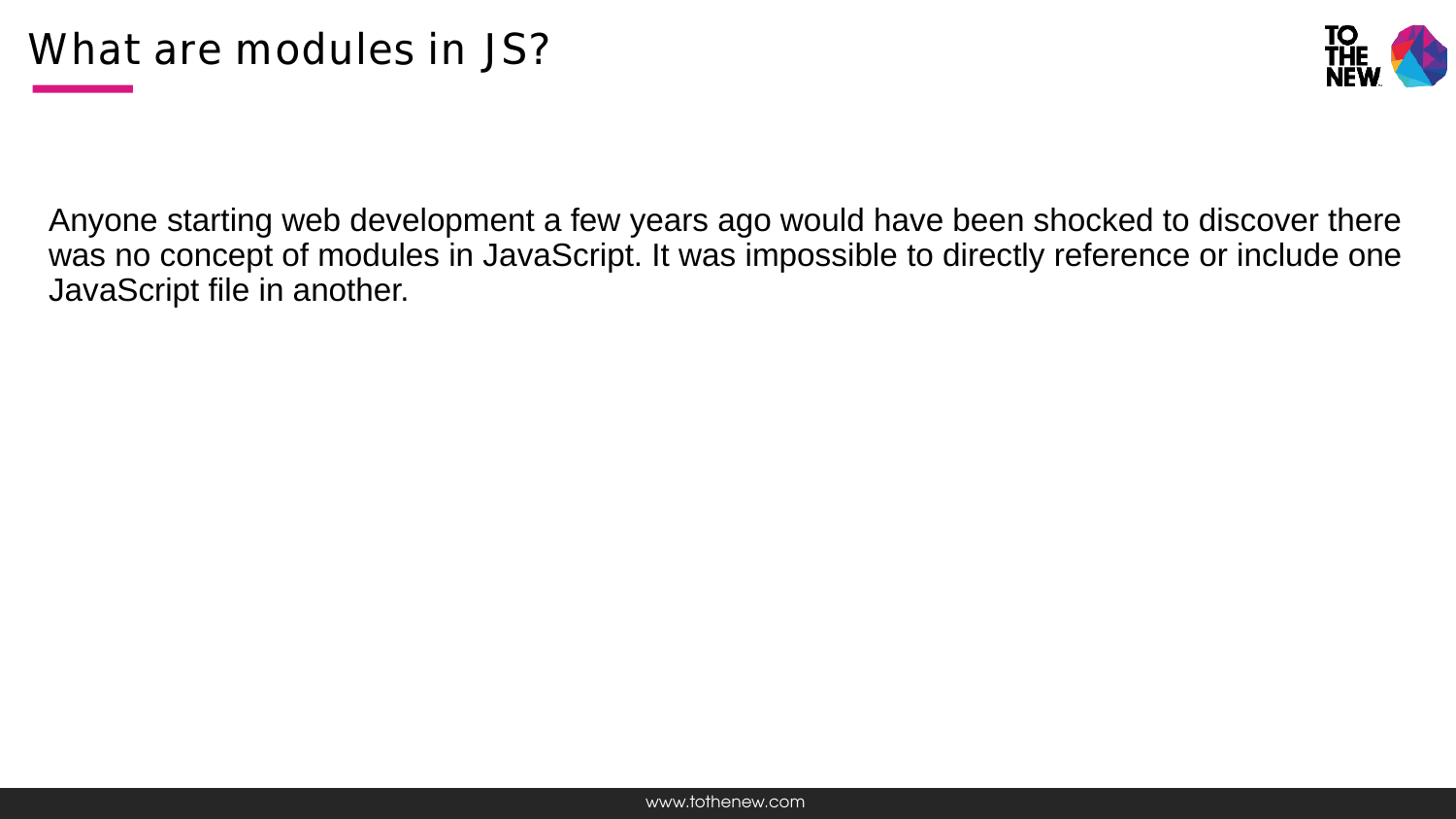

# What are modules in JS?

Anyone starting web development a few years ago would have been shocked to discover there was no concept of modules in JavaScript. It was impossible to directly reference or include one JavaScript file in another.